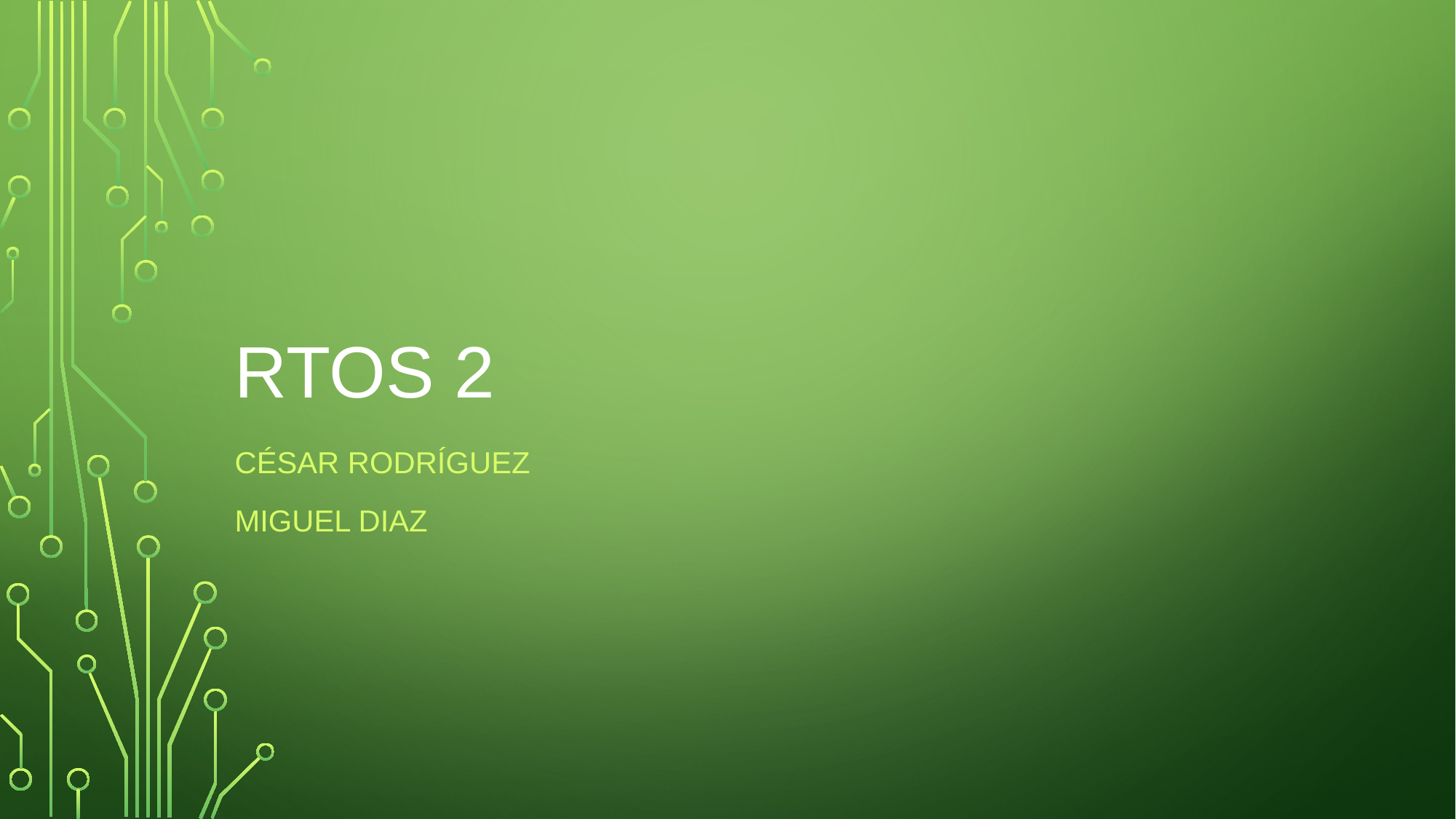

# rtos 2
César Rodríguez
MIGUEL DIAZ